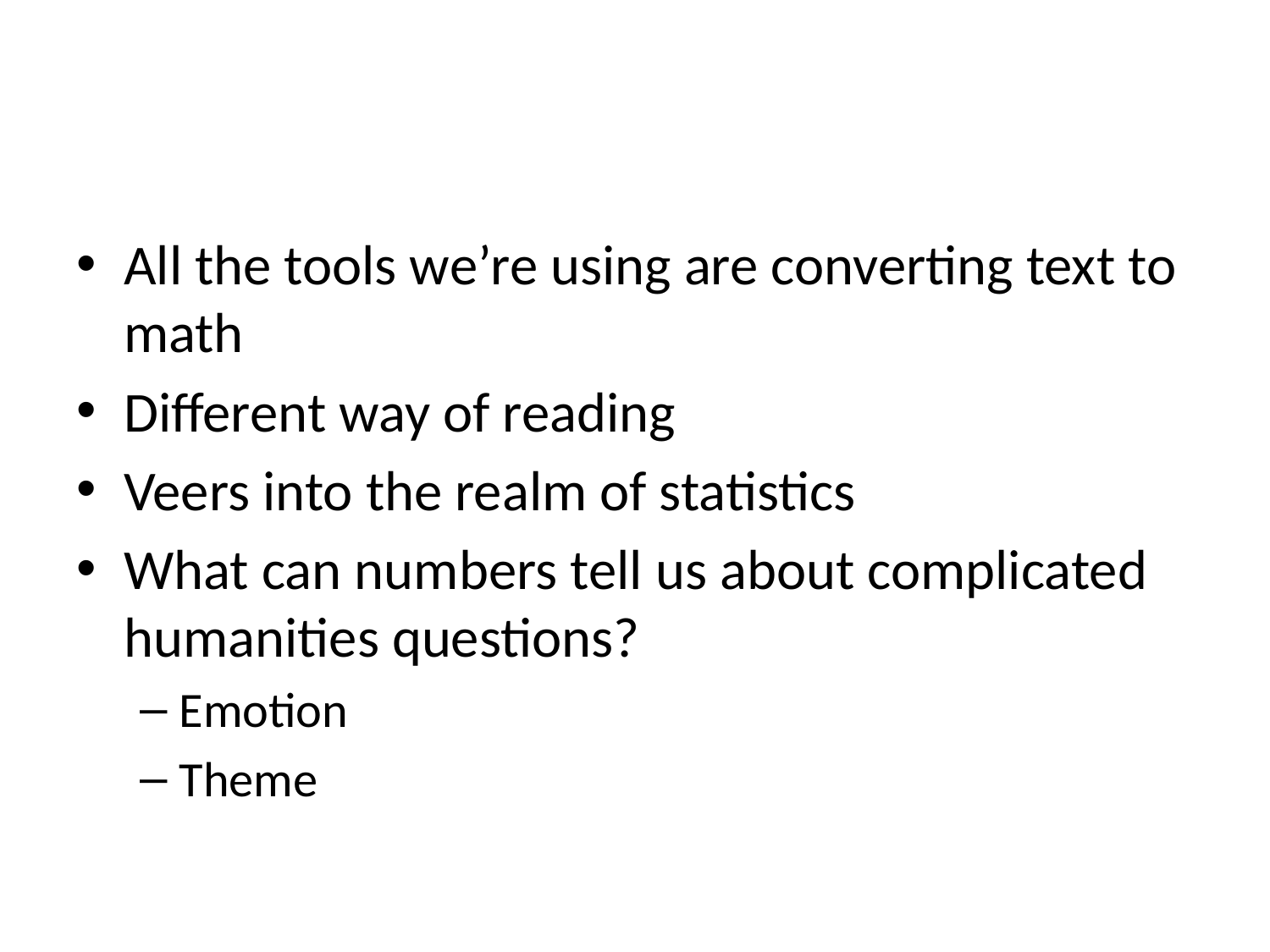

#
All the tools we’re using are converting text to math
Different way of reading
Veers into the realm of statistics
What can numbers tell us about complicated humanities questions?
Emotion
Theme